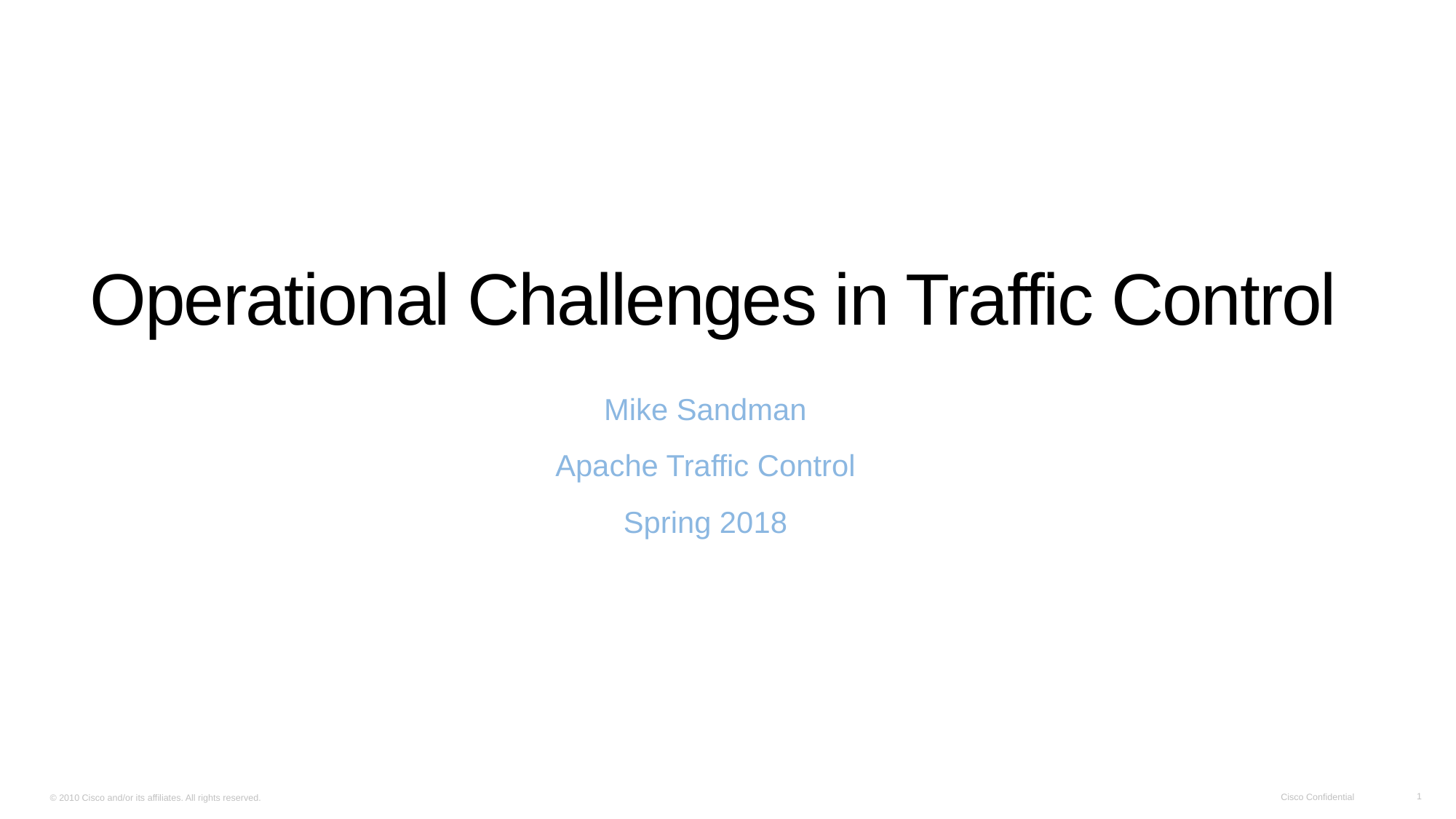

# Operational Challenges in Traffic Control
Mike Sandman
Apache Traffic Control
Spring 2018